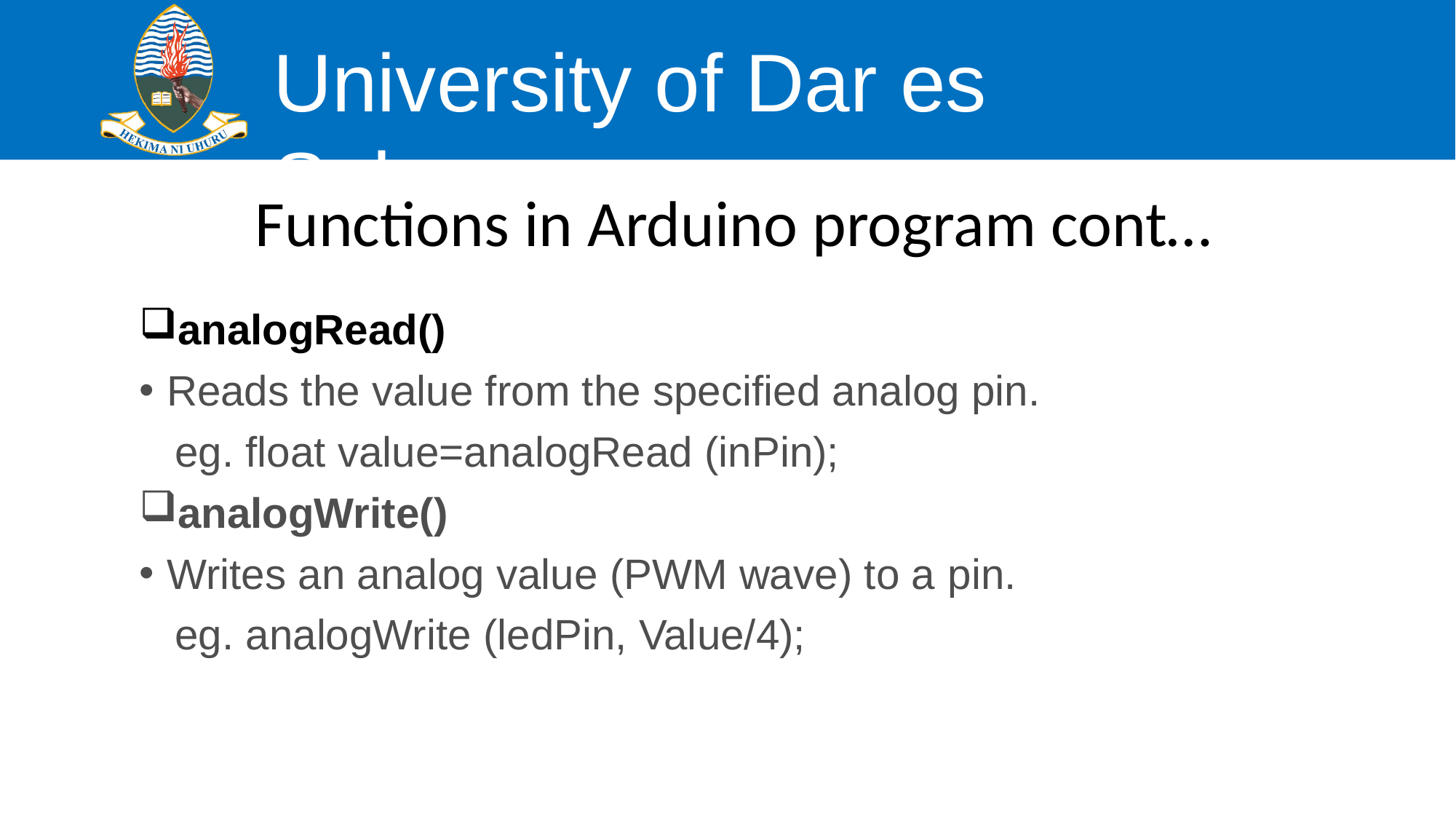

# Functions in Arduino program cont…
analogRead()
Reads the value from the specified analog pin.
   eg. float value=analogRead (inPin);
analogWrite()
Writes an analog value (PWM wave) to a pin.
   eg. analogWrite (ledPin, Value/4);